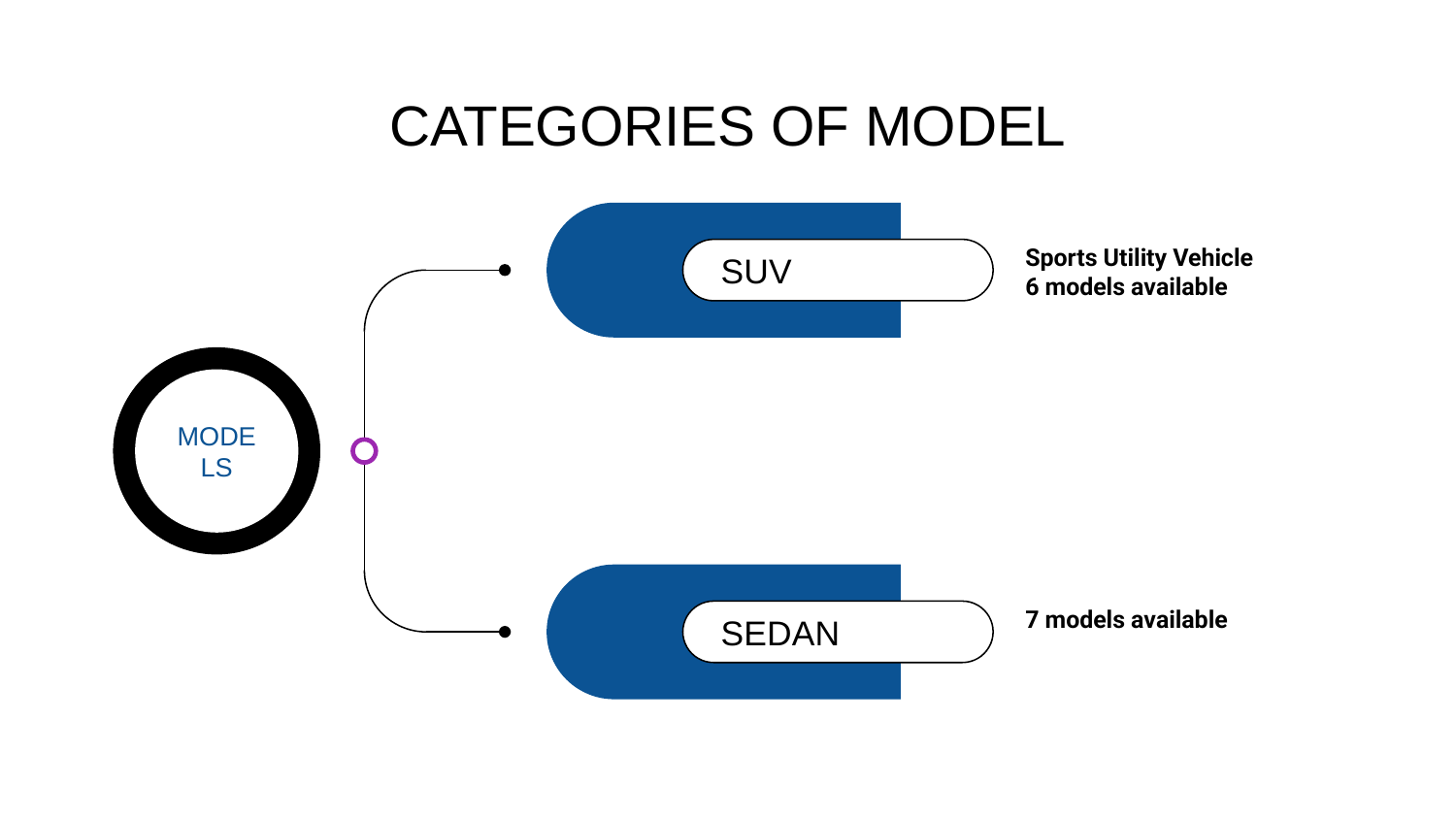

# CATEGORIES OF MODEL

Sports Utility Vehicle
6 models available
SUV

MODELS

7 models available
SEDAN